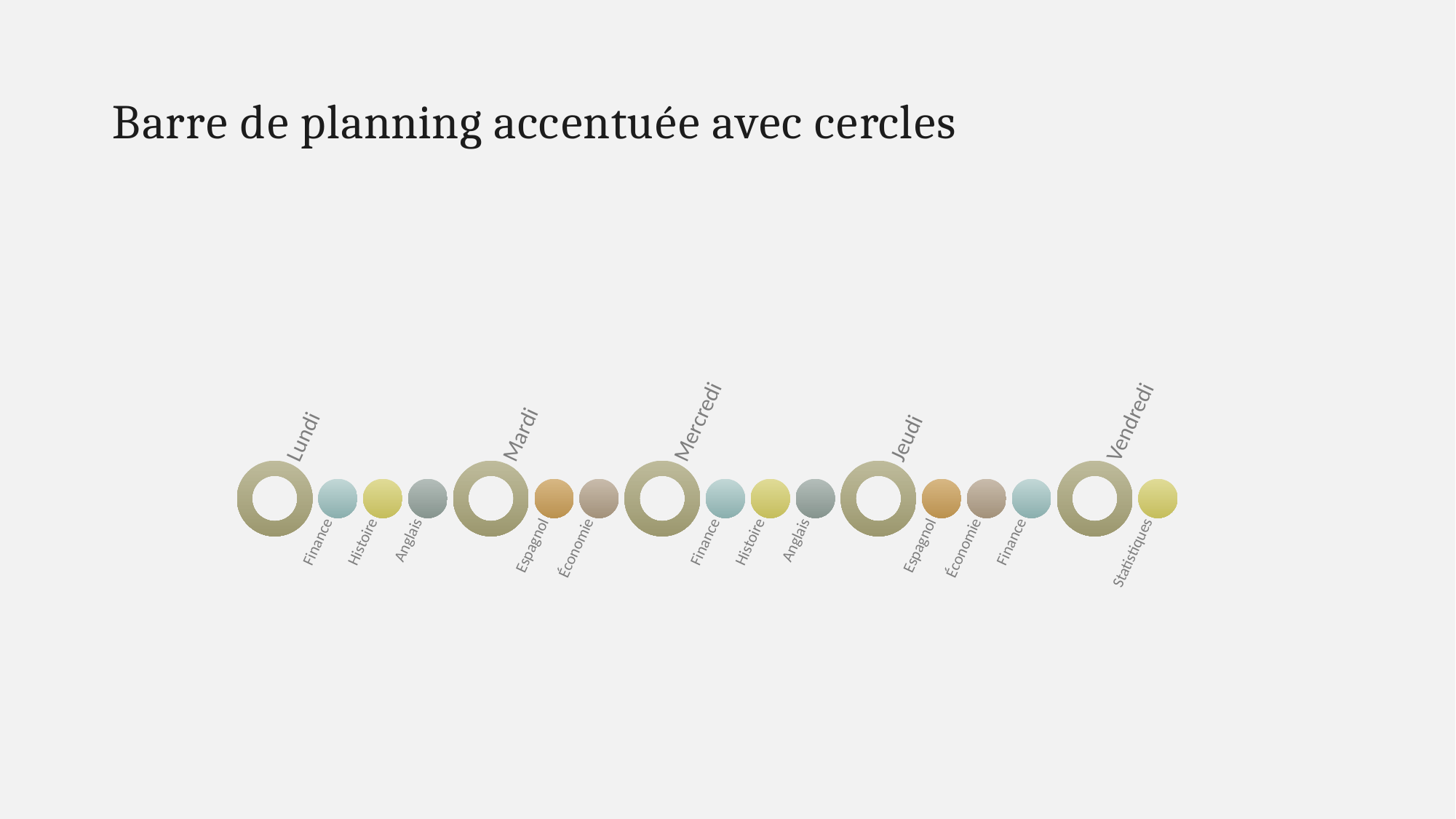

# Barre de planning accentuée avec cercles
Lundi
Finance
Histoire
Anglais
Mardi
Espagnol
Économie
Mercredi
Finance
Histoire
Anglais
Jeudi
Espagnol
Économie
Finance
Vendredi
Statistiques